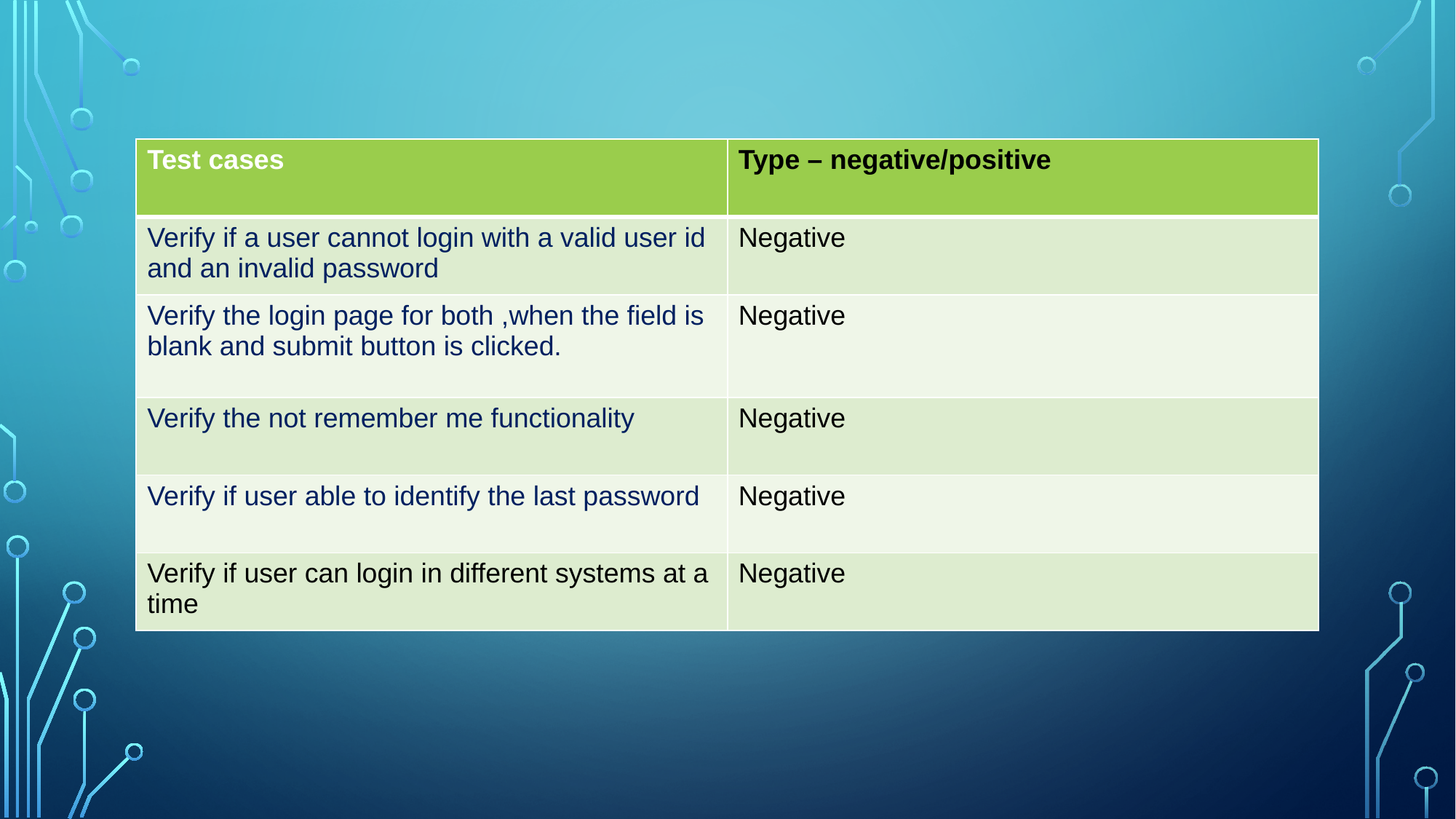

| Test cases | Type – negative/positive |
| --- | --- |
| Verify if a user cannot login with a valid user id and an invalid password | Negative |
| Verify the login page for both ,when the field is blank and submit button is clicked. | Negative |
| Verify the not remember me functionality | Negative |
| Verify if user able to identify the last password | Negative |
| Verify if user can login in different systems at a time | Negative |